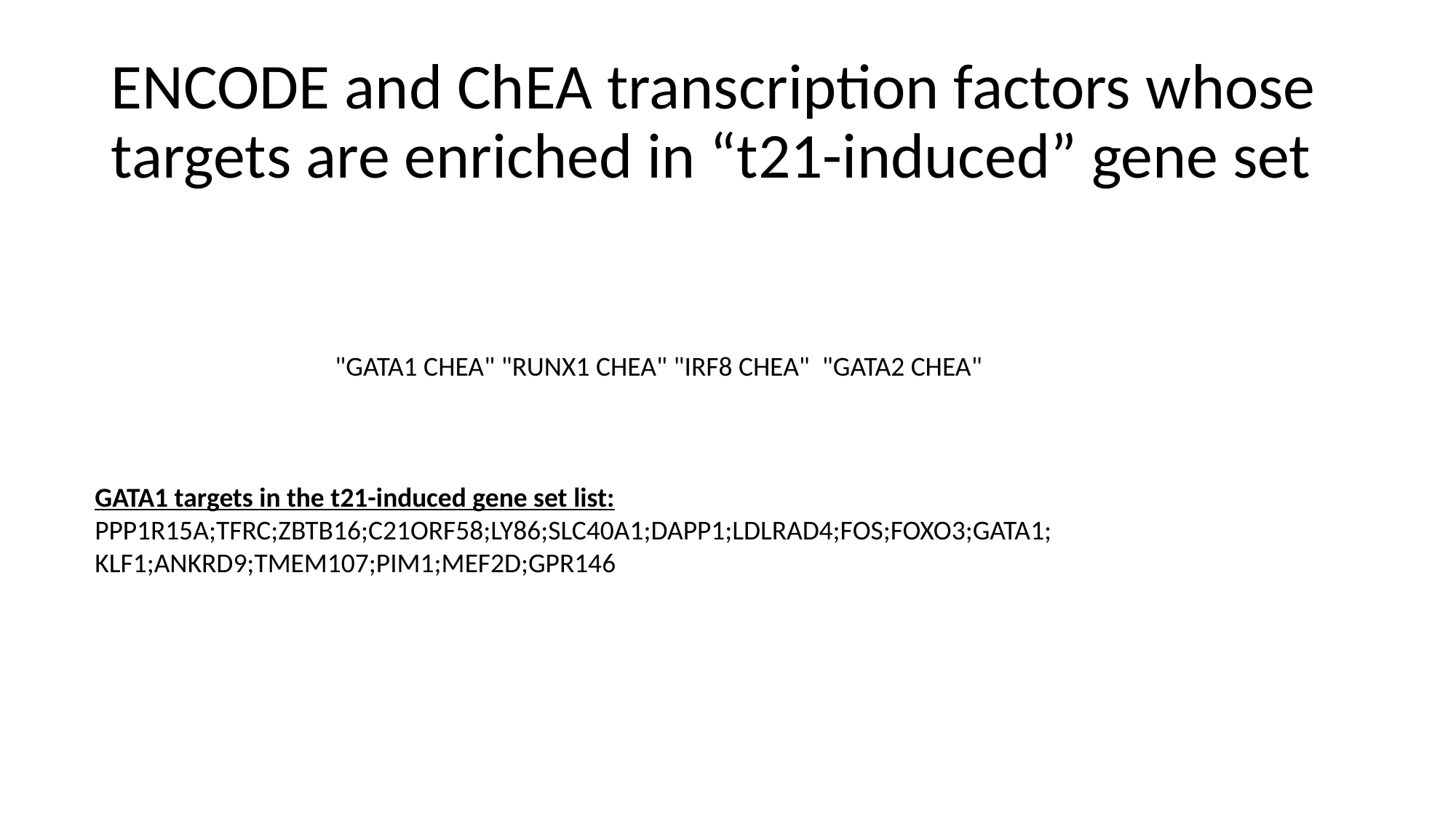

# ENCODE and ChEA transcription factors whose targets are enriched in “t21-induced” gene set
"GATA1 CHEA" "RUNX1 CHEA" "IRF8 CHEA"  "GATA2 CHEA"
GATA1 targets in the t21-induced gene set list:
PPP1R15A;TFRC;ZBTB16;C21ORF58;LY86;SLC40A1;DAPP1;LDLRAD4;FOS;FOXO3;GATA1;KLF1;ANKRD9;TMEM107;PIM1;MEF2D;GPR146